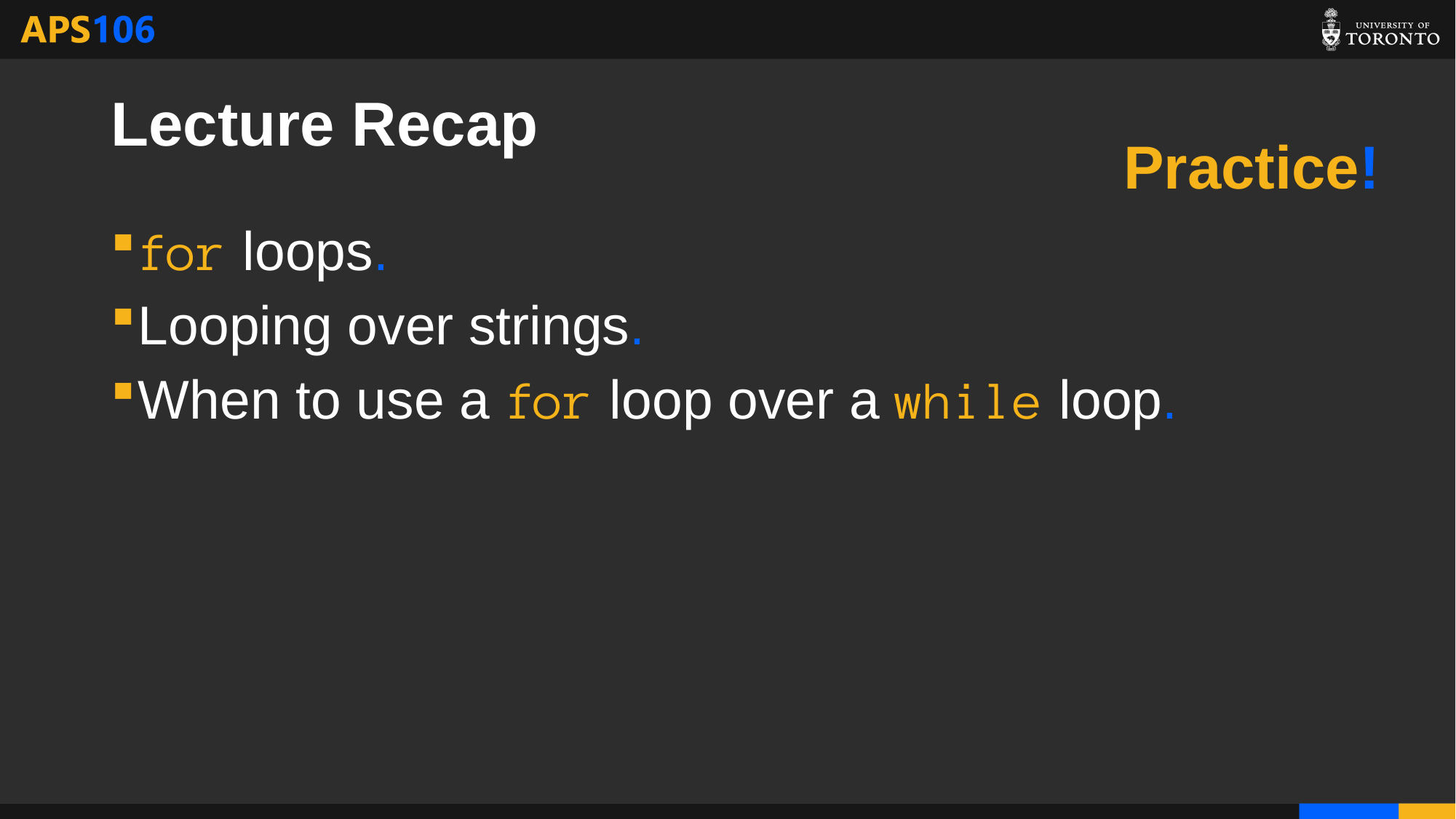

# Lecture Recap
Practice!
for loops.
Looping over strings.
When to use a for loop over a while loop.